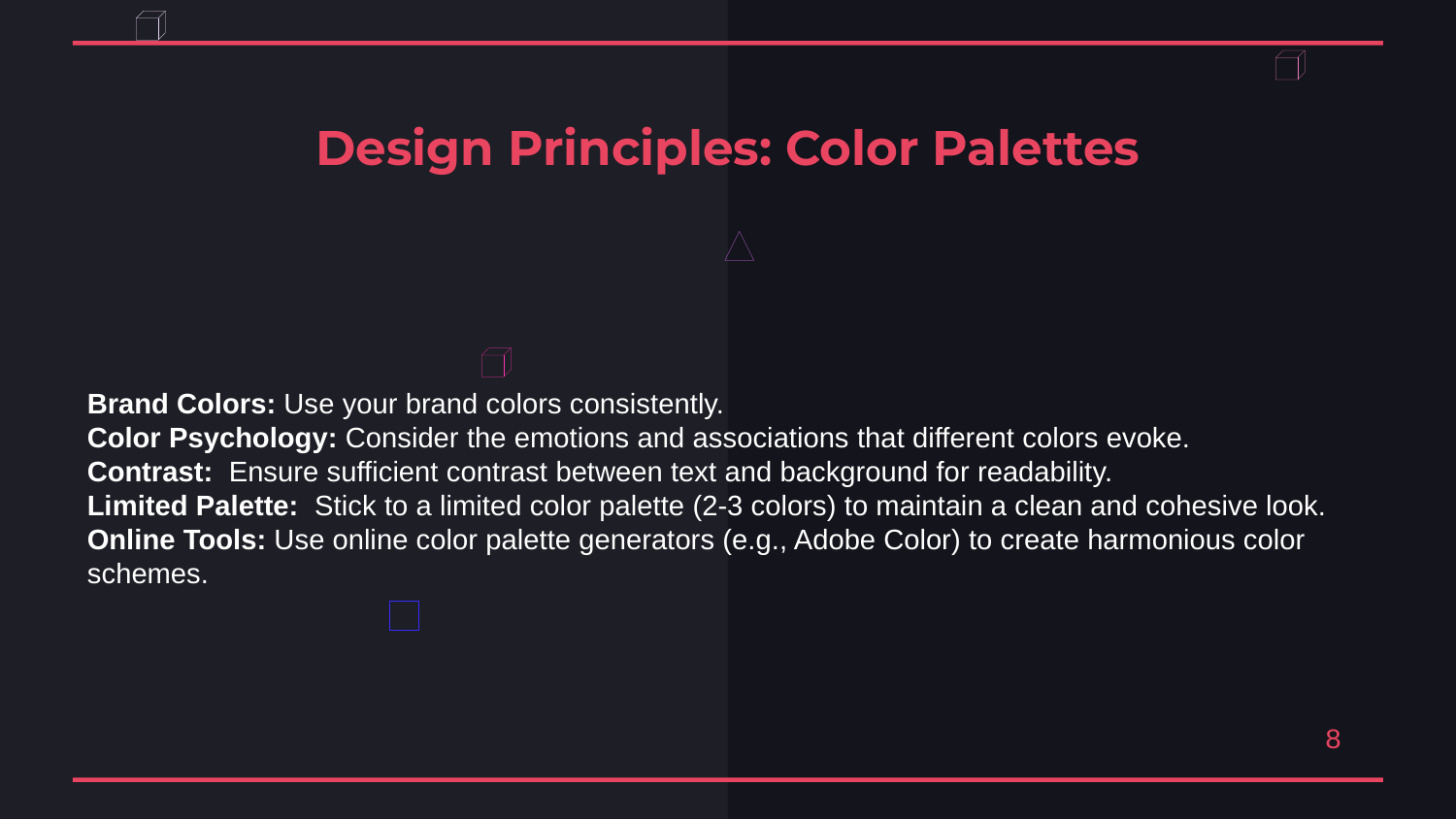

Design Principles: Color Palettes

Brand Colors: Use your brand colors consistently.
Color Psychology: Consider the emotions and associations that different colors evoke.
Contrast:  Ensure sufficient contrast between text and background for readability.
Limited Palette:  Stick to a limited color palette (2-3 colors) to maintain a clean and cohesive look.
Online Tools: Use online color palette generators (e.g., Adobe Color) to create harmonious color schemes.

8